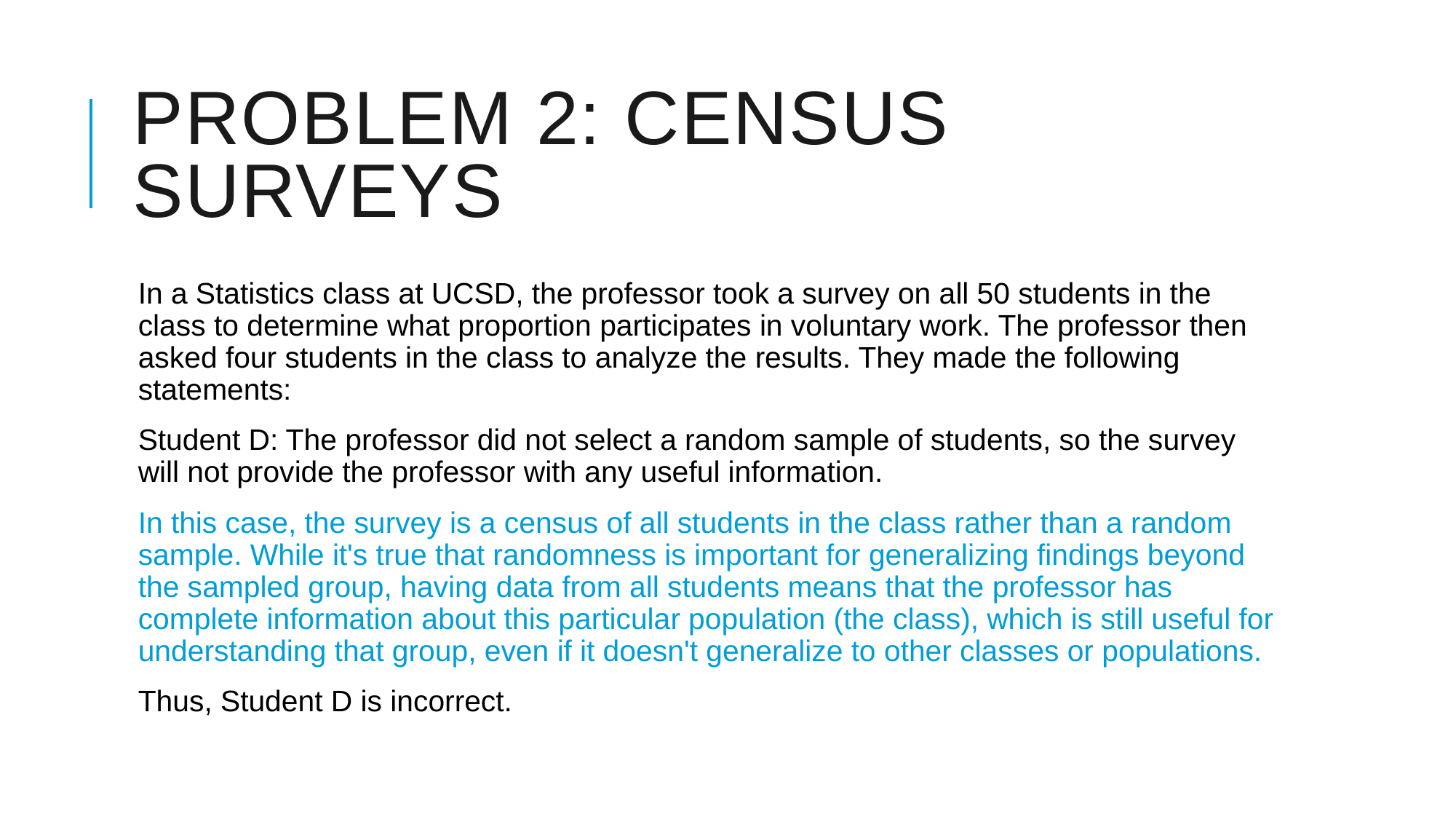

# Problem 2: Census surveys
In a Statistics class at UCSD, the professor took a survey on all 50 students in the class to determine what proportion participates in voluntary work. The professor then asked four students in the class to analyze the results. They made the following statements:
Student D: The professor did not select a random sample of students, so the survey will not provide the professor with any useful information.
In this case, the survey is a census of all students in the class rather than a random sample. While it's true that randomness is important for generalizing findings beyond the sampled group, having data from all students means that the professor has complete information about this particular population (the class), which is still useful for understanding that group, even if it doesn't generalize to other classes or populations.
Thus, Student D is incorrect.